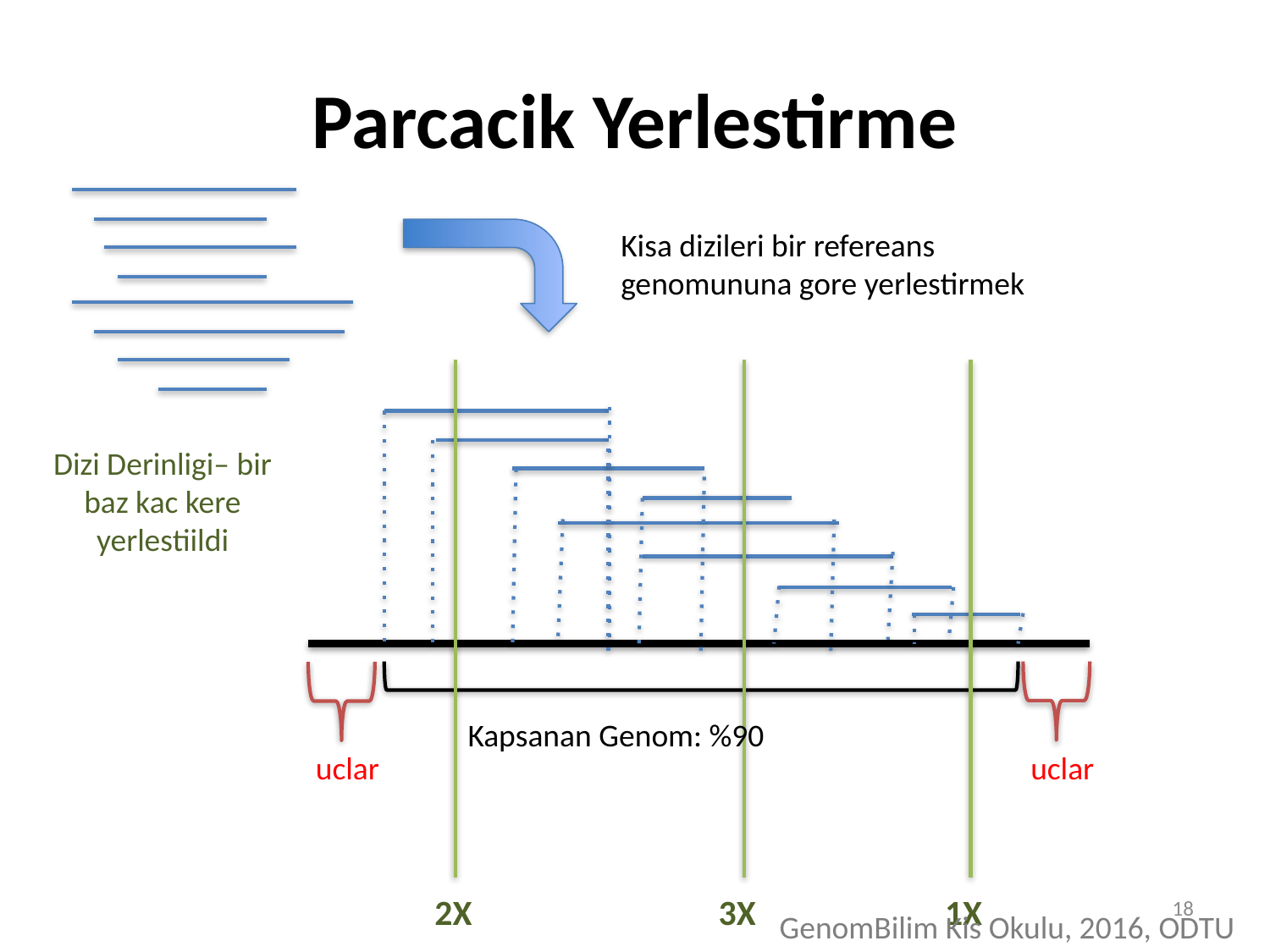

Parcacik Yerlestirme

Kisa dizileri bir refereans genomununa gore yerlestirmek

Dizi Derinligi– bir baz kac kere yerlestiildi
Kapsanan Genom: %90
uclar
uclar
18
2X
3X
1X
GenomBilim Kis Okulu, 2016, ODTU